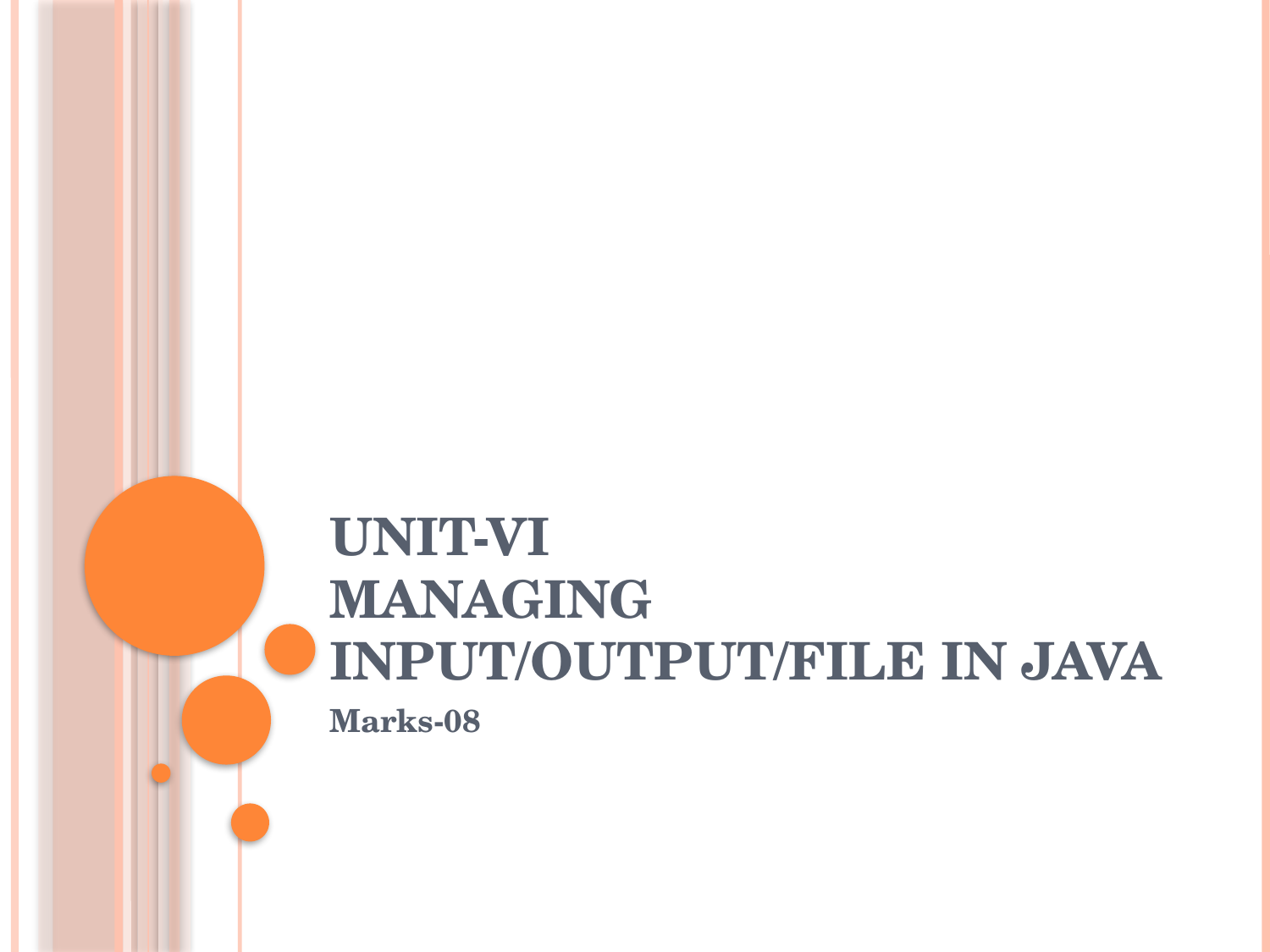

# Unit-VI Managing Input/Output/File in Java
Marks-08